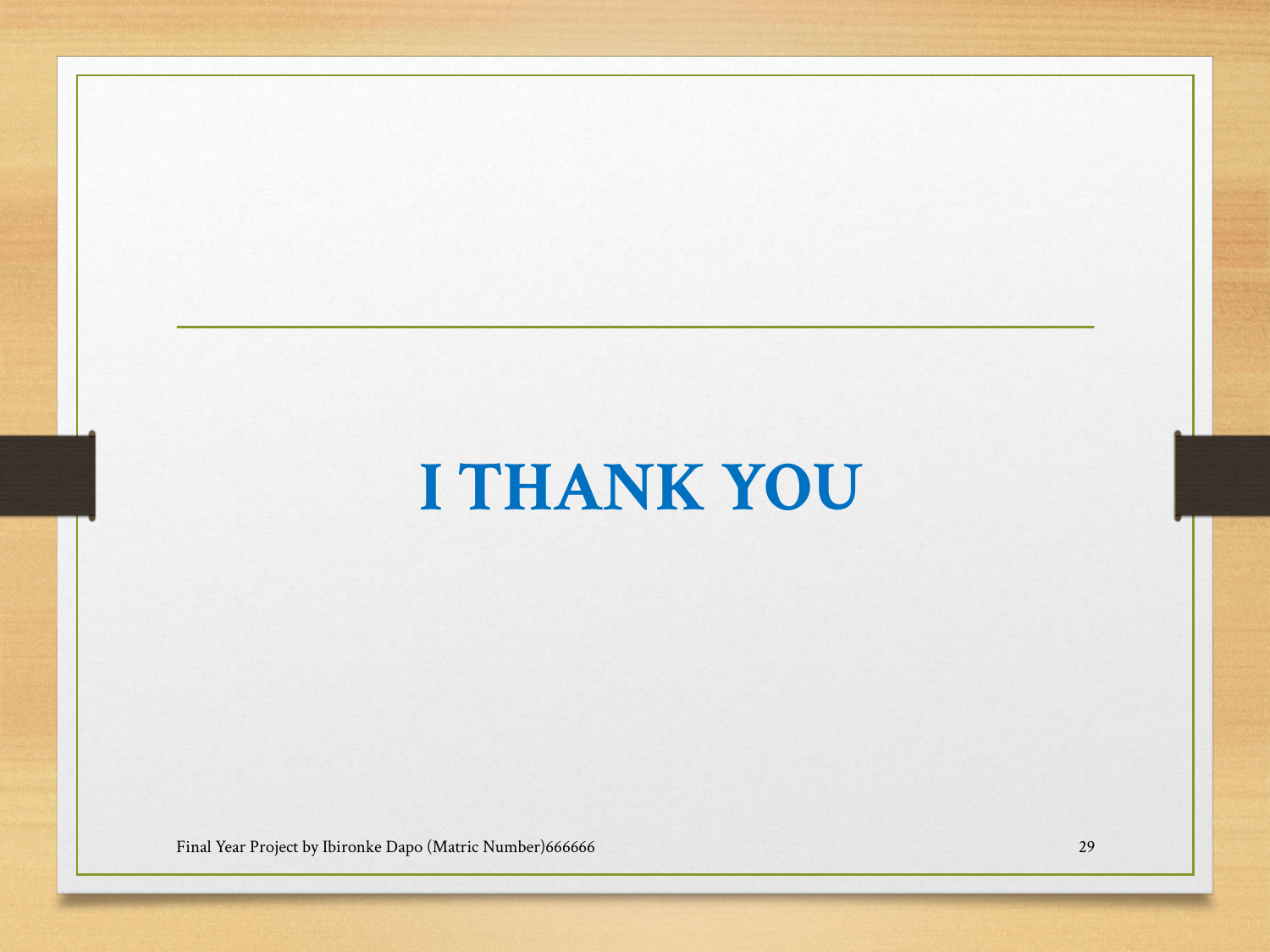

# I THANK YOU
Final Year Project by Ibironke Dapo (Matric Number)666666
29